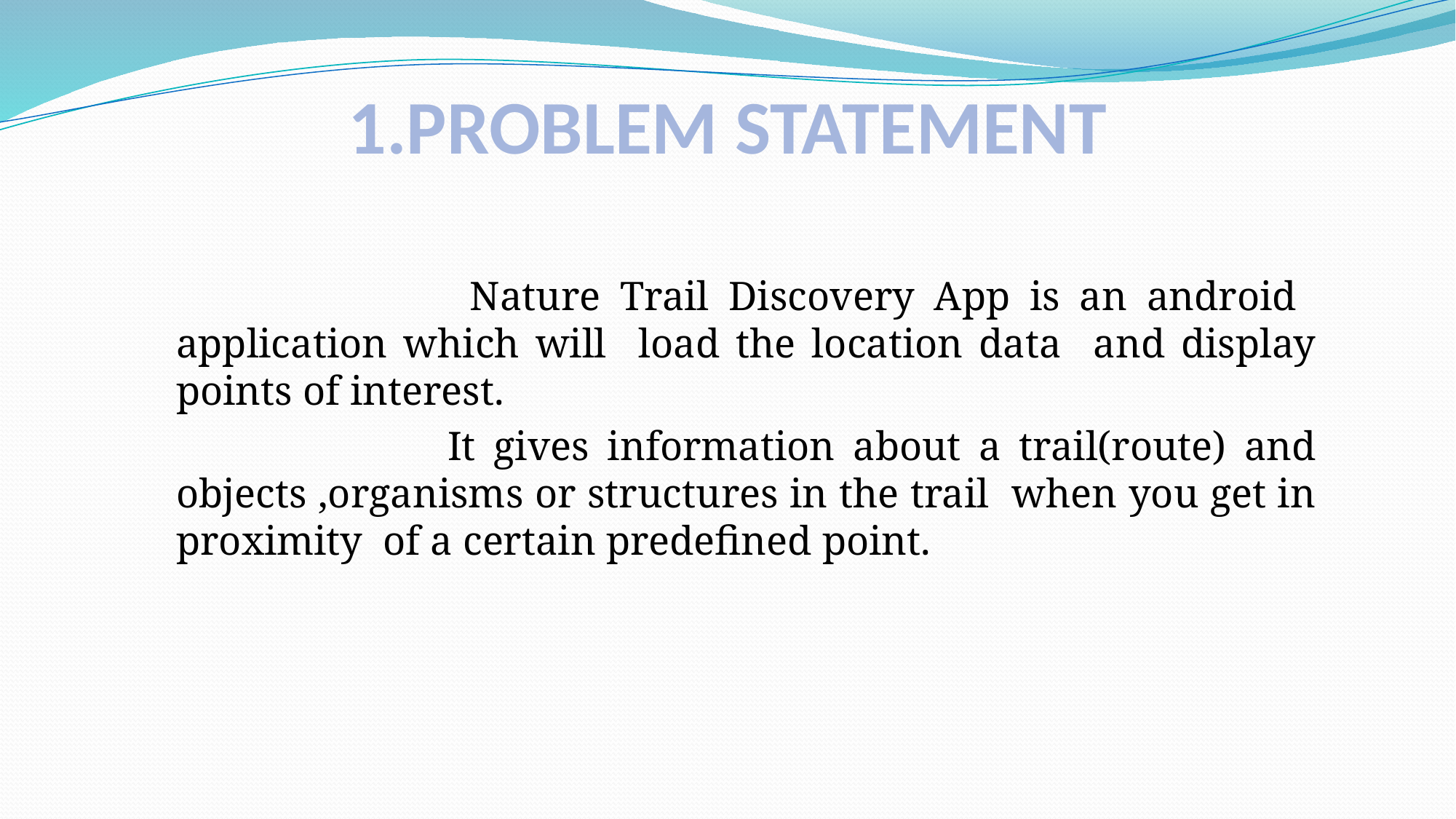

# 1.PROBLEM STATEMENT
               Nature Trail Discovery App is an android  application which will  load the location data  and display points of interest.
               It gives information about a trail(route) and objects ,organisms or structures in the trail  when you get in proximity  of a certain predefined point.